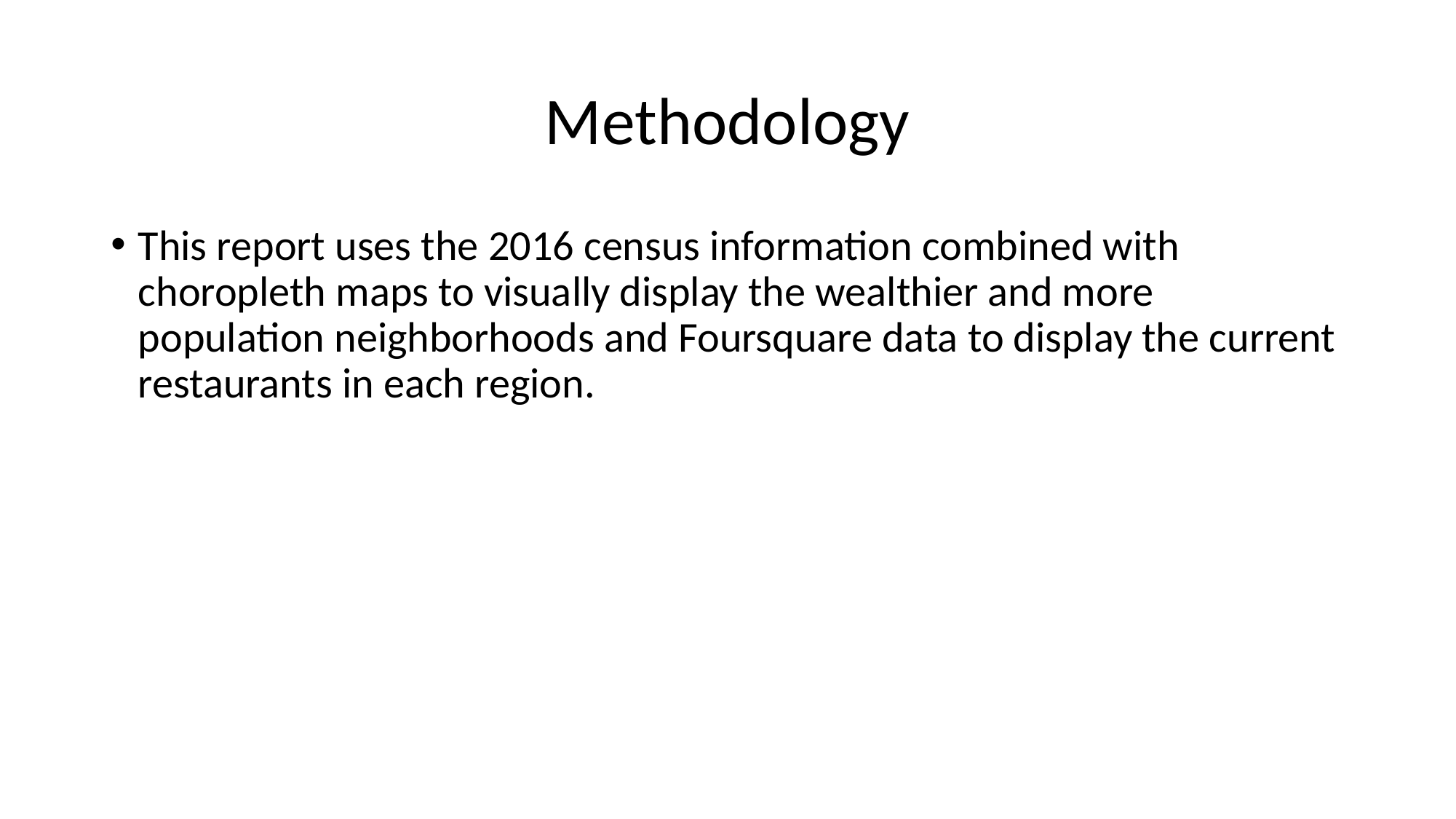

# Methodology
This report uses the 2016 census information combined with choropleth maps to visually display the wealthier and more population neighborhoods and Foursquare data to display the current restaurants in each region.